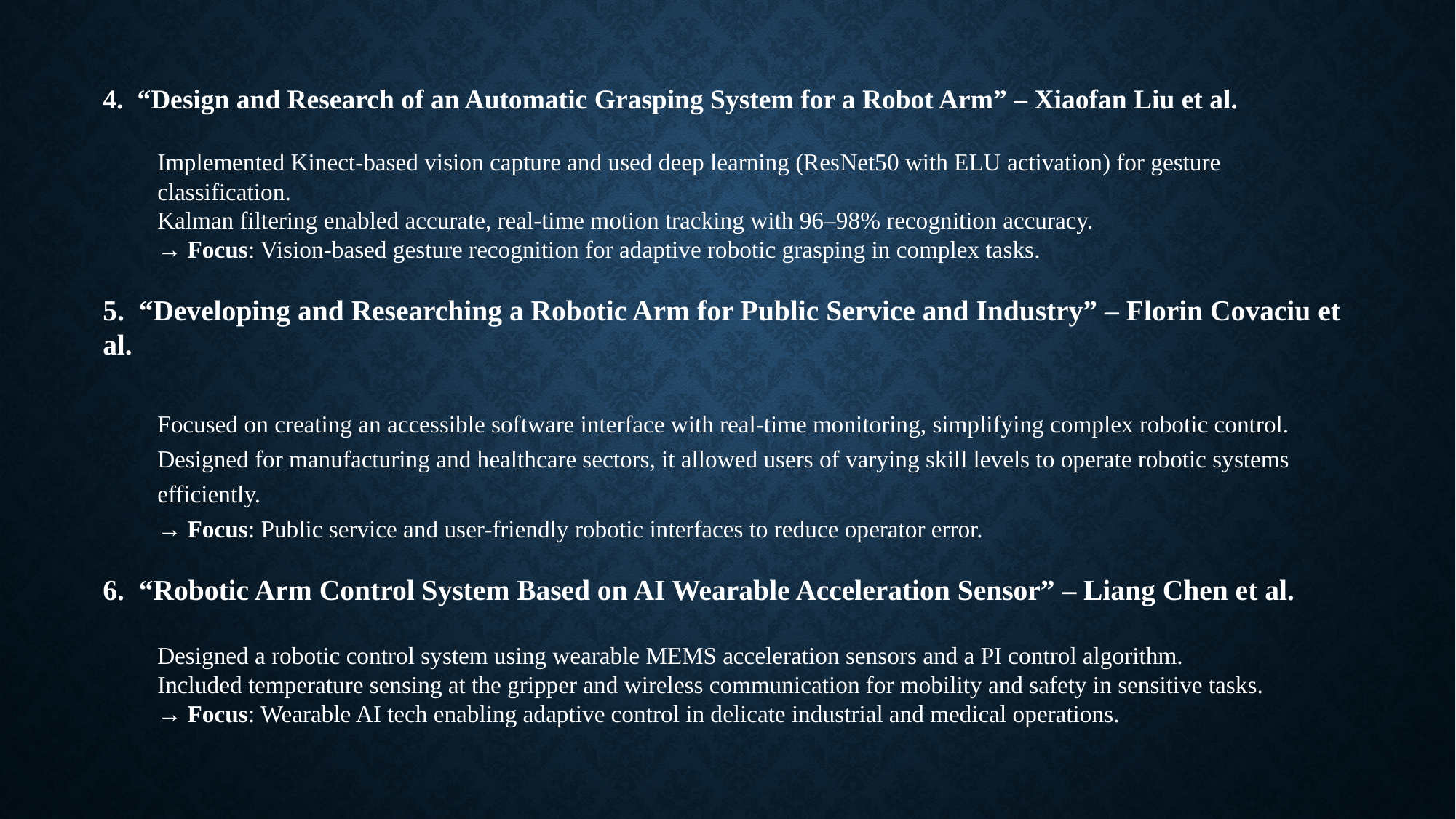

“Design and Research of an Automatic Grasping System for a Robot Arm” – Xiaofan Liu et al.

Implemented Kinect-based vision capture and used deep learning (ResNet50 with ELU activation) for gesture classification.
Kalman filtering enabled accurate, real-time motion tracking with 96–98% recognition accuracy.
→ Focus: Vision-based gesture recognition for adaptive robotic grasping in complex tasks.

  “Developing and Researching a Robotic Arm for Public Service and Industry” – Florin Covaciu et al.

Focused on creating an accessible software interface with real-time monitoring, simplifying complex robotic control.
Designed for manufacturing and healthcare sectors, it allowed users of varying skill levels to operate robotic systems efficiently.
→ Focus: Public service and user-friendly robotic interfaces to reduce operator error.

  “Robotic Arm Control System Based on AI Wearable Acceleration Sensor” – Liang Chen et al.

Designed a robotic control system using wearable MEMS acceleration sensors and a PI control algorithm.
Included temperature sensing at the gripper and wireless communication for mobility and safety in sensitive tasks.
→ Focus: Wearable AI tech enabling adaptive control in delicate industrial and medical operations.